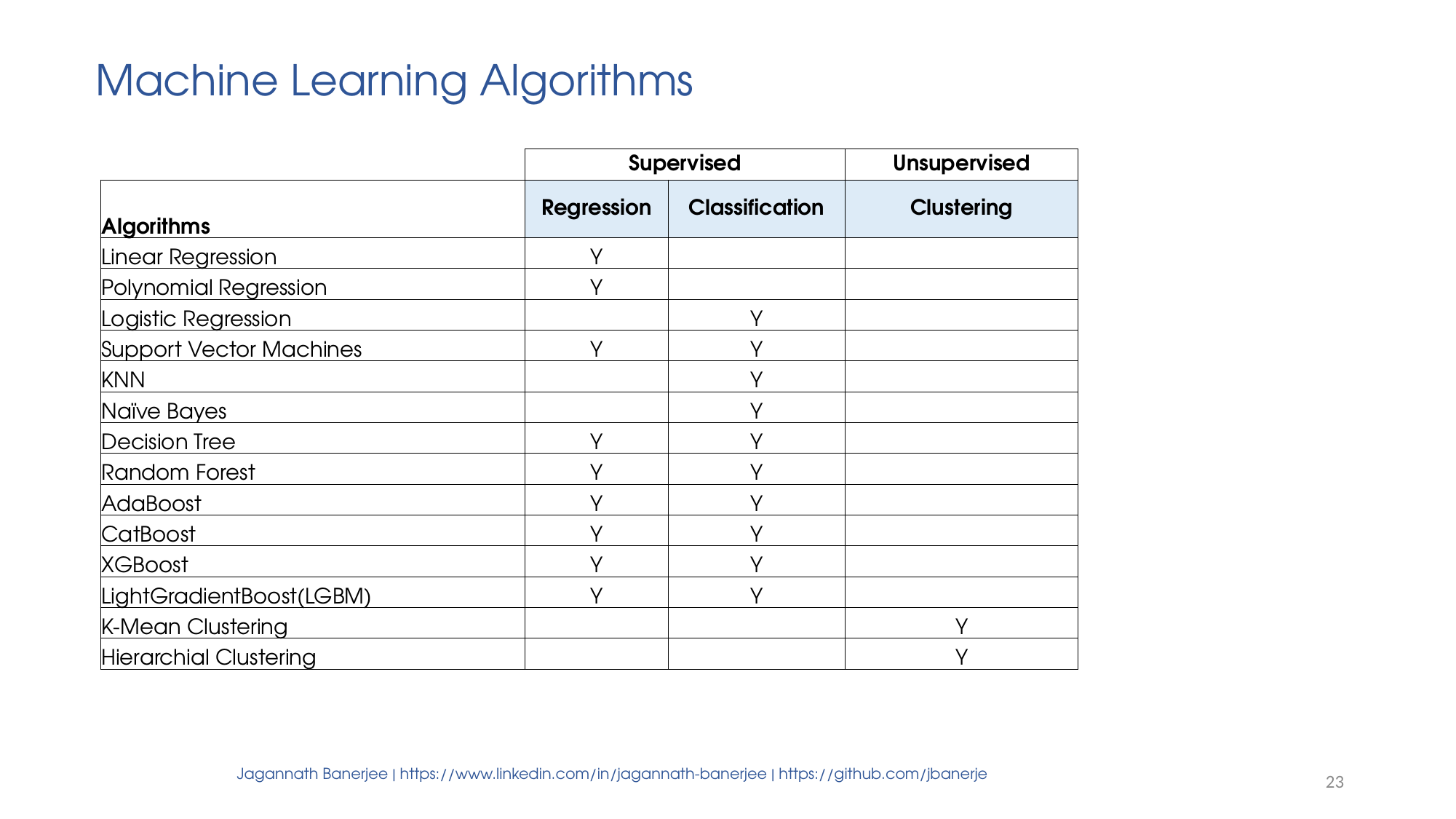

# Machine Learning Algorithms
|  | Supervised |  | Unsupervised |
| --- | --- | --- | --- |
| Algorithms | Regression | Classification | Clustering |
| Linear Regression | Y |  |  |
| Polynomial Regression | Y |  |  |
| Logistic Regression |  | Y |  |
| Support Vector Machines | Y | Y |  |
| KNN |  | Y |  |
| Naïve Bayes |  | Y |  |
| Decision Tree | Y | Y |  |
| Random Forest | Y | Y |  |
| AdaBoost | Y | Y |  |
| CatBoost | Y | Y |  |
| XGBoost | Y | Y |  |
| LightGradientBoost(LGBM) | Y | Y |  |
| K-Mean Clustering |  |  | Y |
| Hierarchial Clustering |  |  | Y |
Jagannath Banerjee | https://www.linkedin.com/in/jagannath-banerjee | https://github.com/jbanerje
23